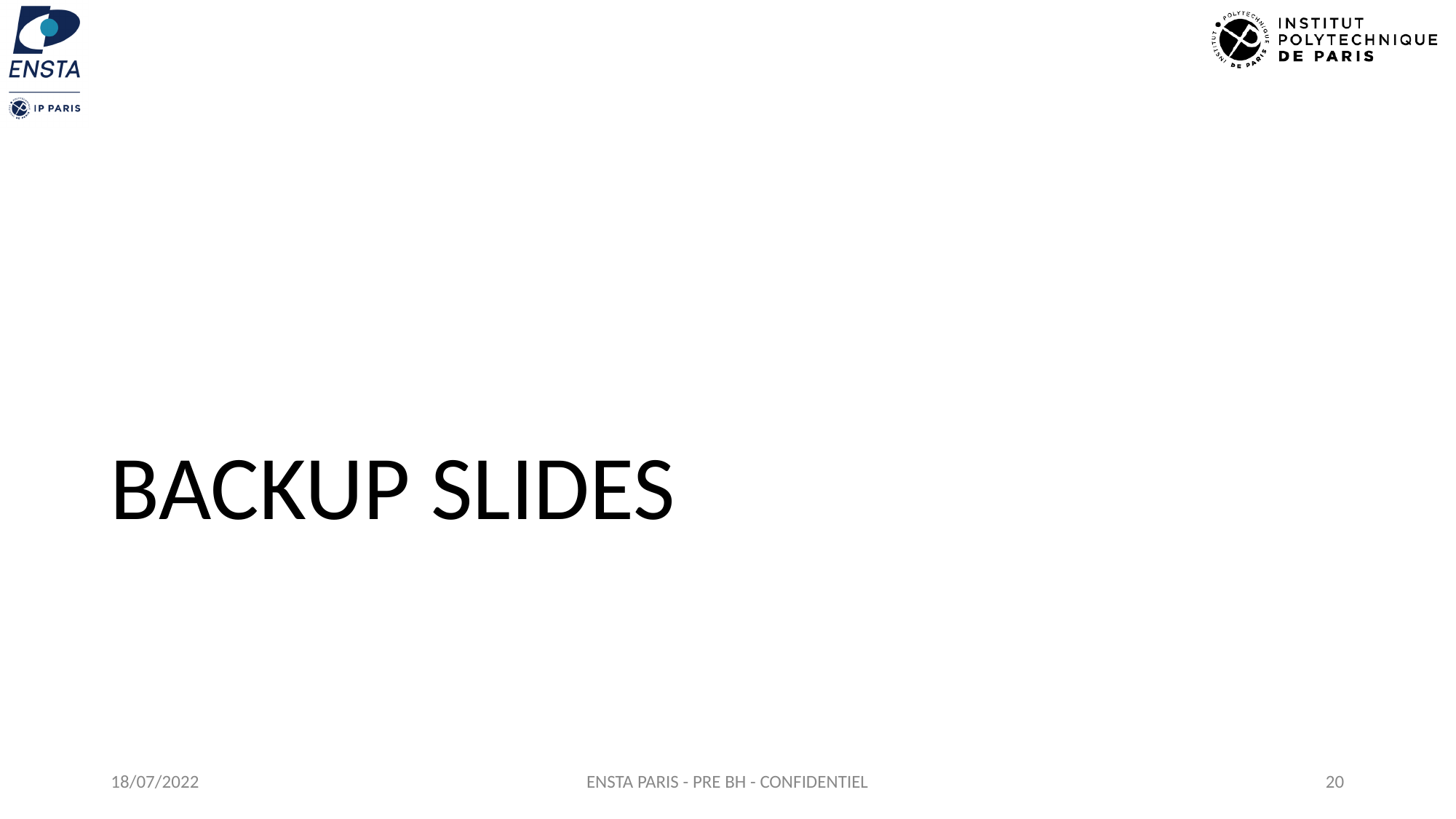

# BACKUP SLIDES

18/07/2022
ENSTA PARIS - PRE BH - CONFIDENTIEL
20